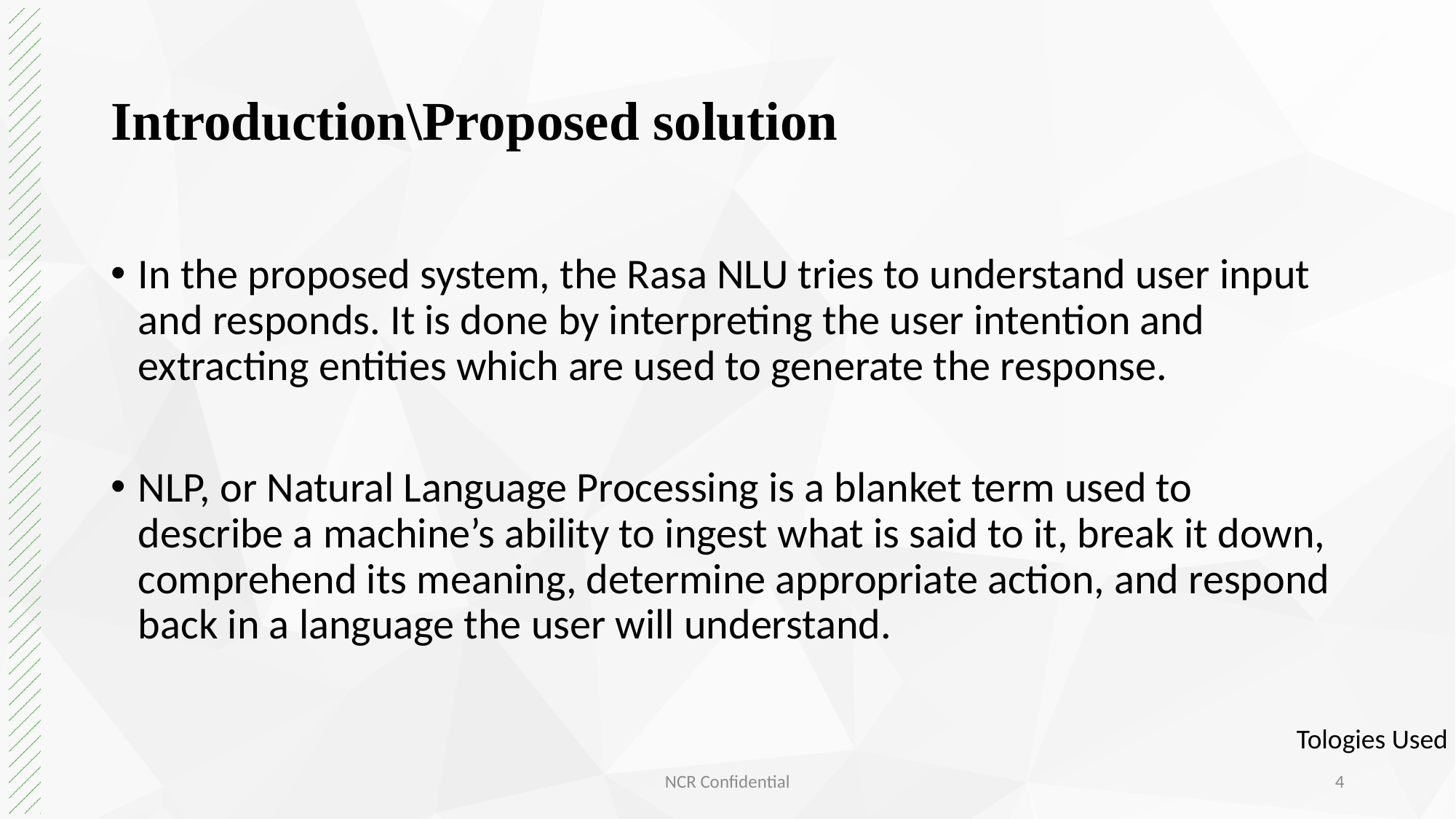

# Introduction\Proposed solution

In the proposed system, the Rasa NLU tries to understand user input and responds. It is done by interpreting the user intention and extracting entities which are used to generate the response.

NLP, or Natural Language Processing is a blanket term used to describe a machine’s ability to ingest what is said to it, break it down, comprehend its meaning, determine appropriate action, and respond back in a language the user will understand.
Tologies Used
NCR Confidential
4